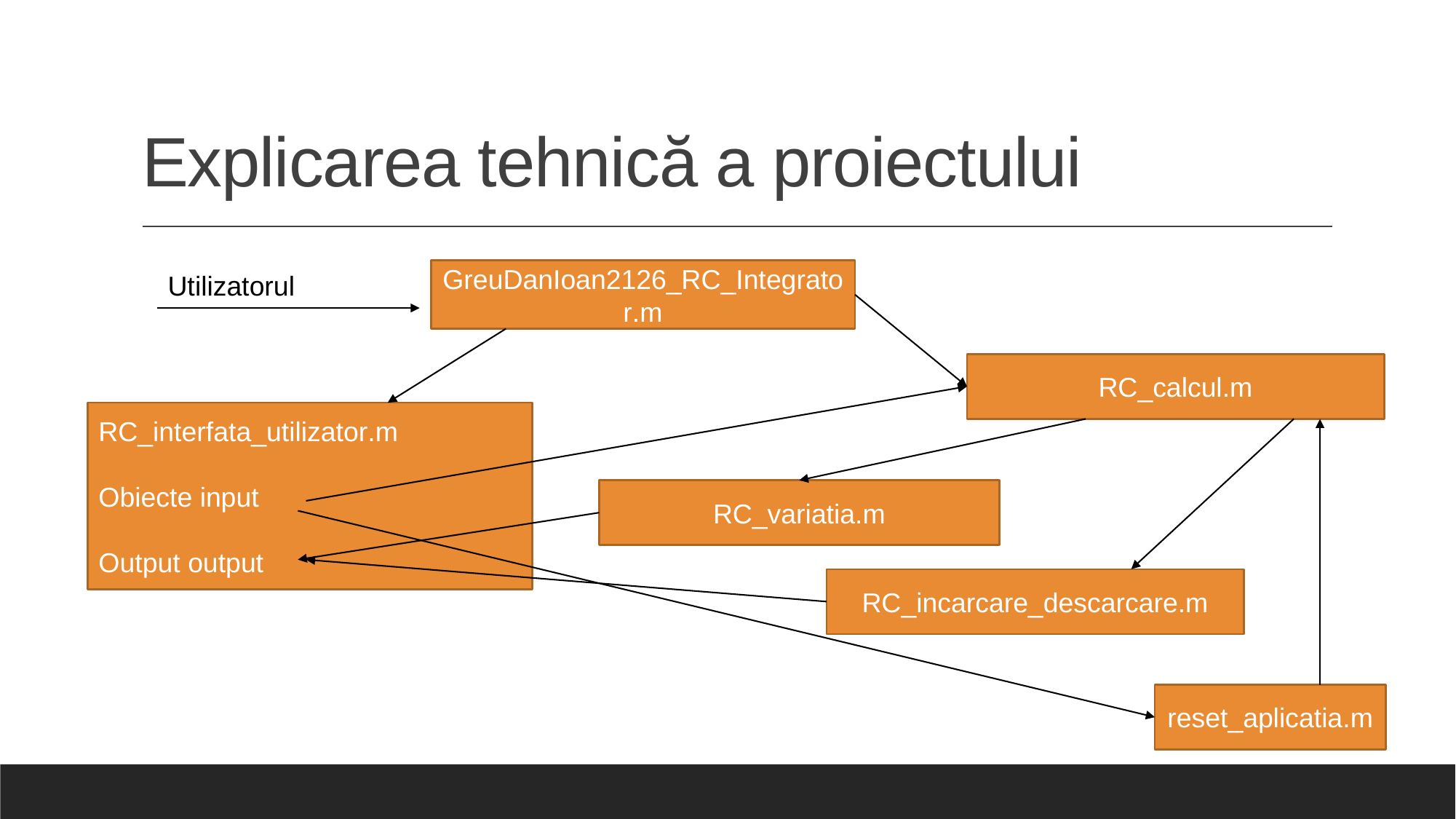

# Explicarea tehnică a proiectului
GreuDanIoan2126_RC_Integrator.m
Utilizatorul
RC_calcul.m
RC_interfata_utilizator.m

Obiecte input

Output output
RC_variatia.m
RC_incarcare_descarcare.m
reset_aplicatia.m